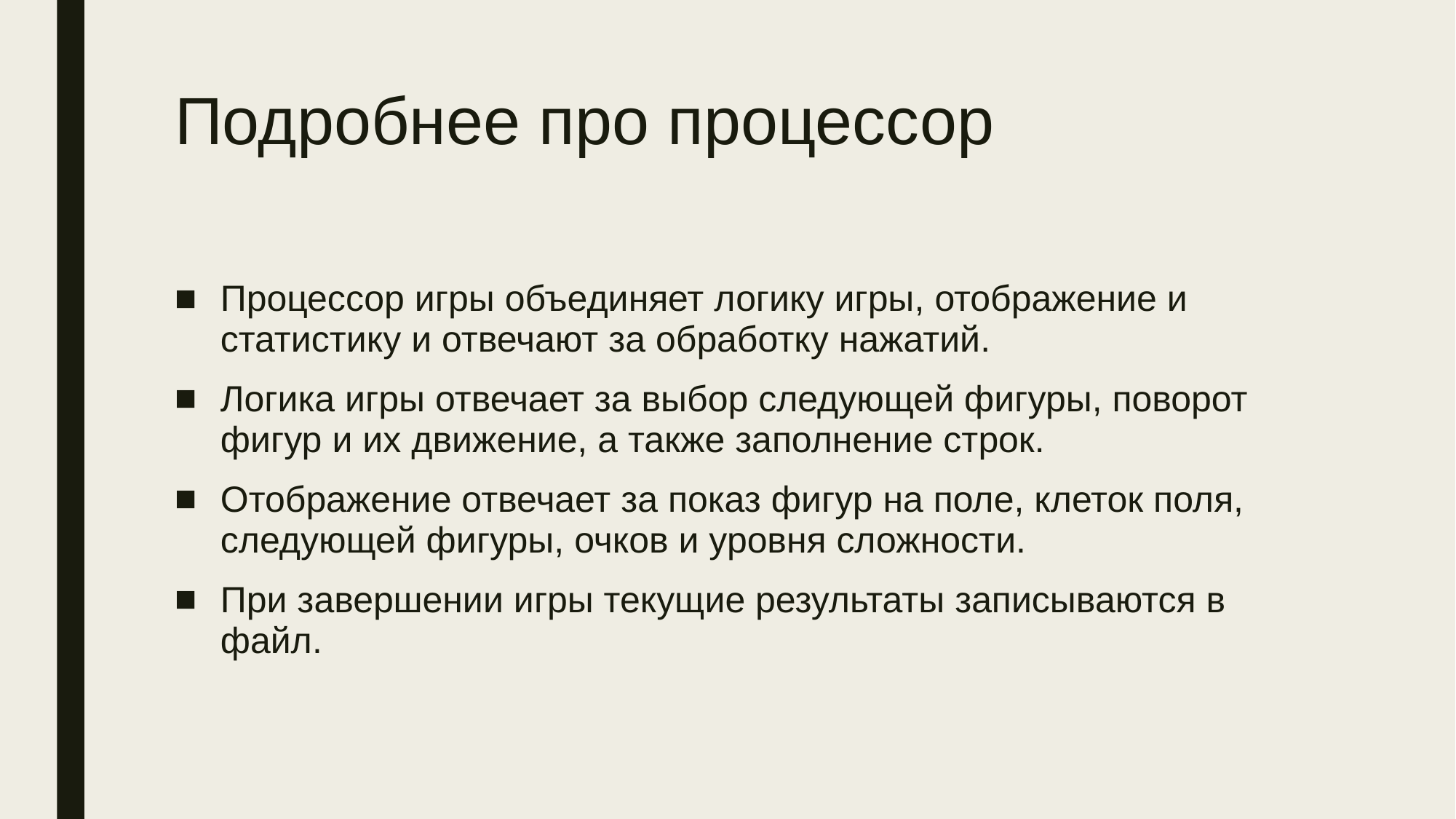

# Подробнее про процессор
Процессор игры объединяет логику игры, отображение и статистику и отвечают за обработку нажатий.
Логика игры отвечает за выбор следующей фигуры, поворот фигур и их движение, а также заполнение строк.
Отображение отвечает за показ фигур на поле, клеток поля, следующей фигуры, очков и уровня сложности.
При завершении игры текущие результаты записываются в файл.